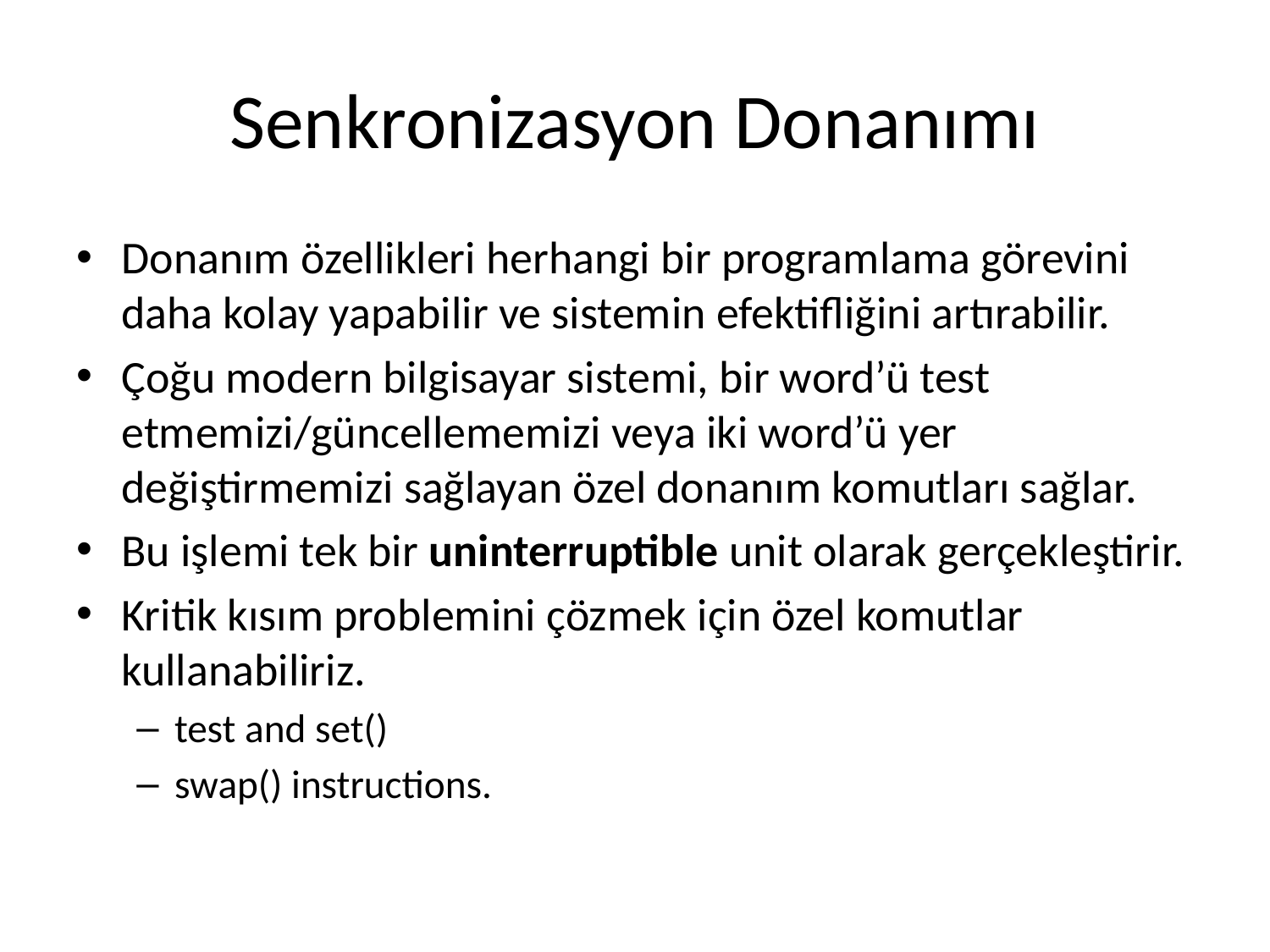

# Senkronizasyon Donanımı
Donanım özellikleri herhangi bir programlama görevini daha kolay yapabilir ve sistemin efektifliğini artırabilir.
Çoğu modern bilgisayar sistemi, bir word’ü test etmemizi/güncellememizi veya iki word’ü yer değiştirmemizi sağlayan özel donanım komutları sağlar.
Bu işlemi tek bir uninterruptible unit olarak gerçekleştirir.
Kritik kısım problemini çözmek için özel komutlar kullanabiliriz.
test and set()
swap() instructions.